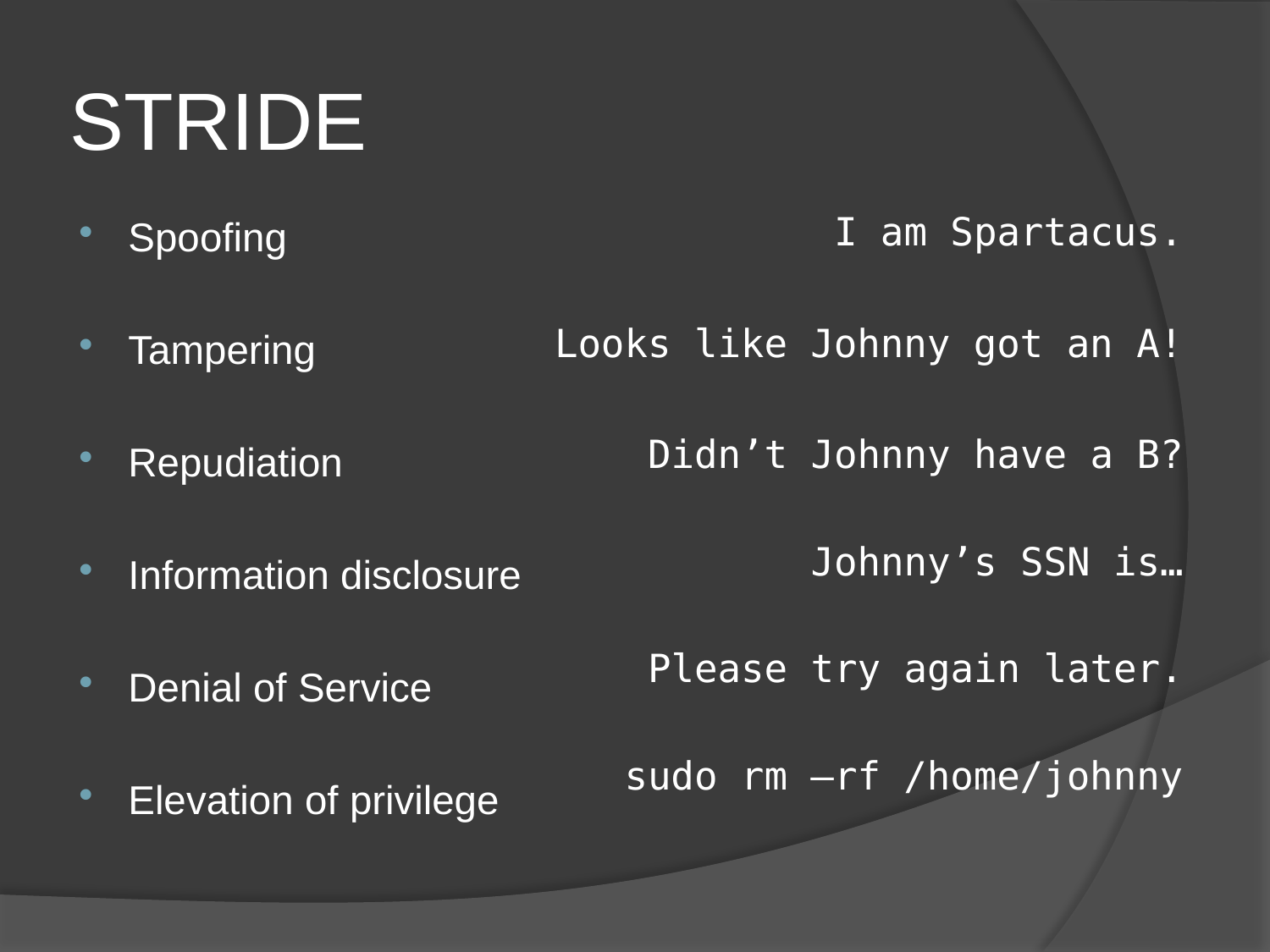

# STRIDE
I am Spartacus.

Looks like Johnny got an A!

Didn’t Johnny have a B?

Johnny’s SSN is…

Please try again later.

sudo rm –rf /home/johnny
Spoofing

Tampering

Repudiation

Information disclosure

Denial of Service

Elevation of privilege